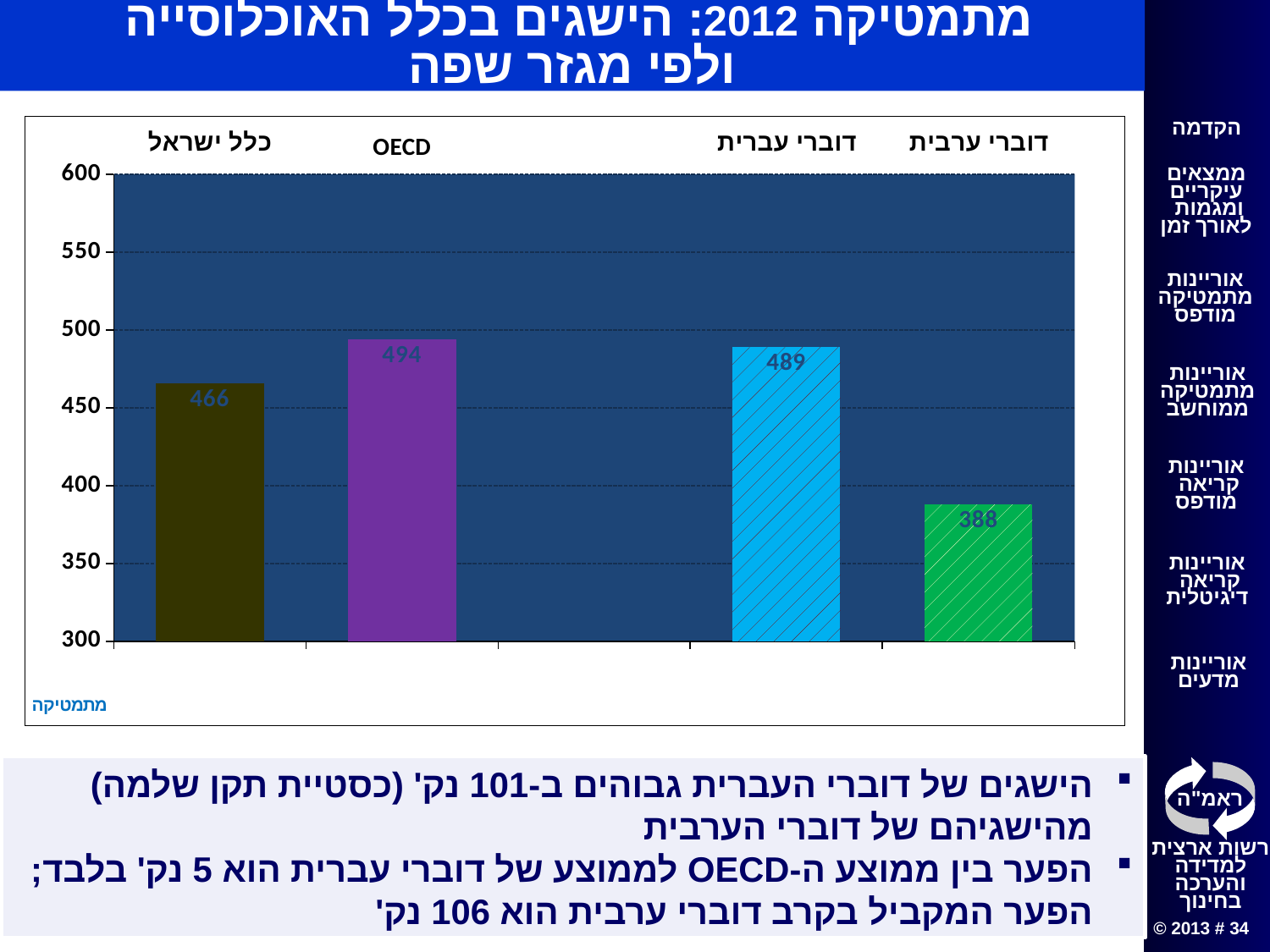

מתמטיקה 2012: הישגים בכלל האוכלוסייה
ולפי מגזר שפה

### Chart:

| Category | 2012 |
|---|---|
| כלל ישראל | 466.0 |
| OECD | 494.0 |
|  | None |
| דוברי עברית | 489.0 |
| דוברי ערבית | 388.0 |
הישגים של דוברי העברית גבוהים ב-101 נק' (כסטיית תקן שלמה) מהישגיהם של דוברי הערבית
הפער בין ממוצע ה-OECD לממוצע של דוברי עברית הוא 5 נק' בלבד; הפער המקביל בקרב דוברי ערבית הוא 106 נק'